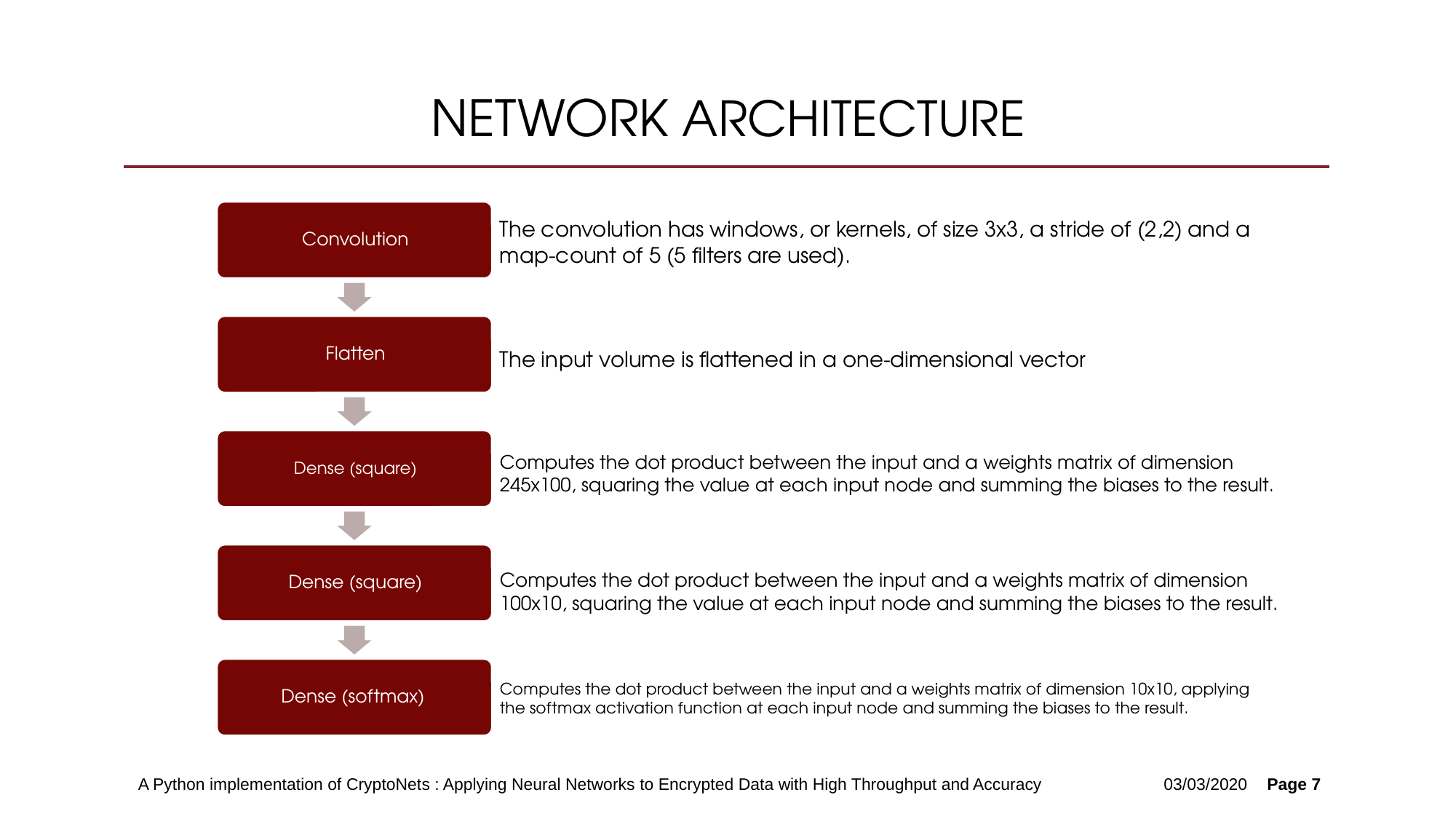

Network architecture
Convolution

Flatten

Dense (square)

Dense (square)

Dense (softmax)
The convolution has windows, or kernels, of size 3x3, a stride of (2,2) and a map-count of 5 (5 filters are used).
The input volume is flattened in a one-dimensional vector
Computes the dot product between the input and a weights matrix of dimension 245x100, squaring the value at each input node and summing the biases to the result.
Computes the dot product between the input and a weights matrix of dimension 100x10, squaring the value at each input node and summing the biases to the result.
Computes the dot product between the input and a weights matrix of dimension 10x10, applying the softmax activation function at each input node and summing the biases to the result.
A Python implementation of CryptoNets : Applying Neural Networks to Encrypted Data with High Throughput and Accuracy
03/03/2020
Page 7